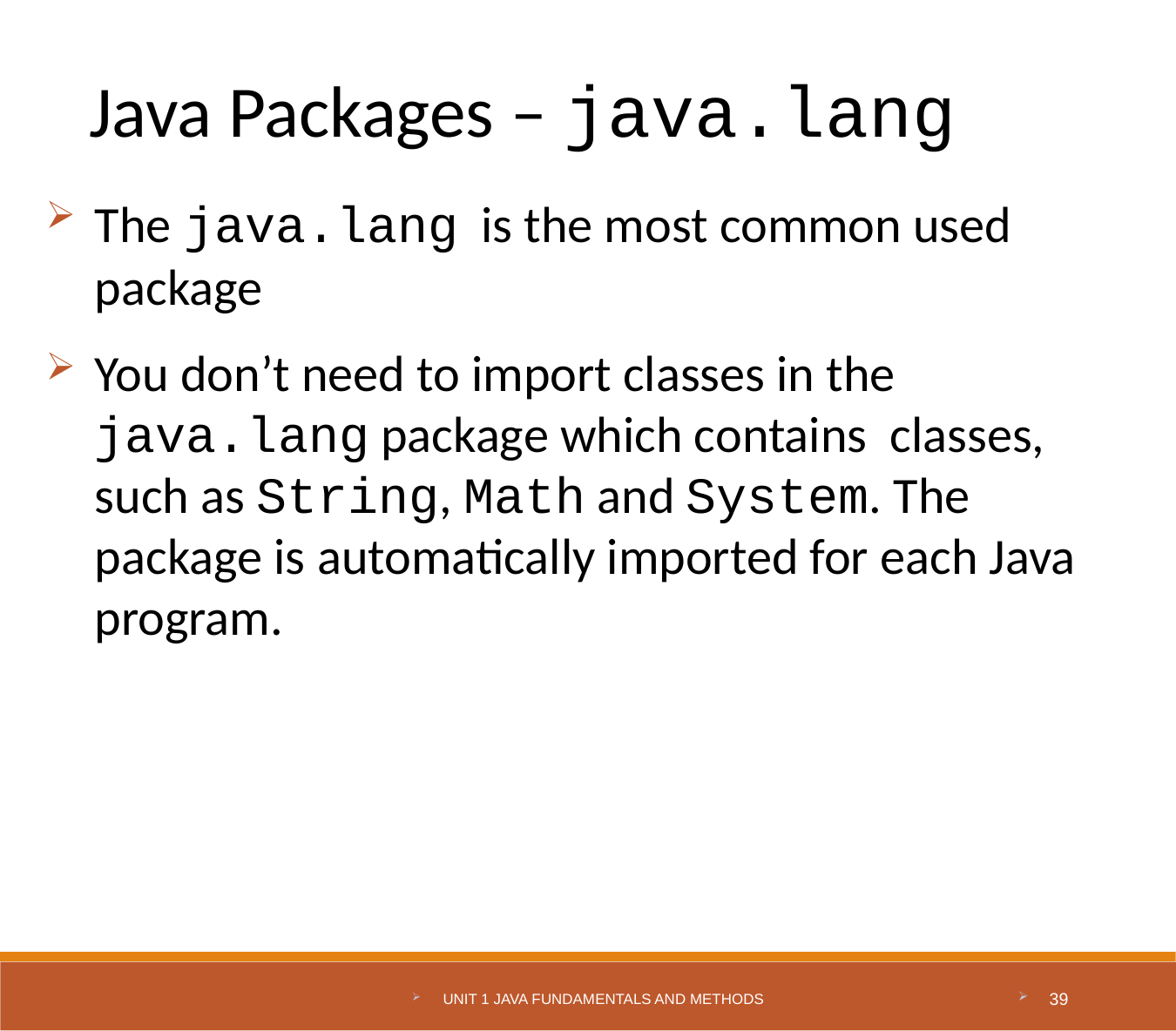

Java Packages – java.lang
The java.lang  is the most common used package
You don’t need to import classes in the java.lang package which contains  classes, such as String, Math and System. The package is automatically imported for each Java program.

Unit 1 Java Fundamentals and Methods
39